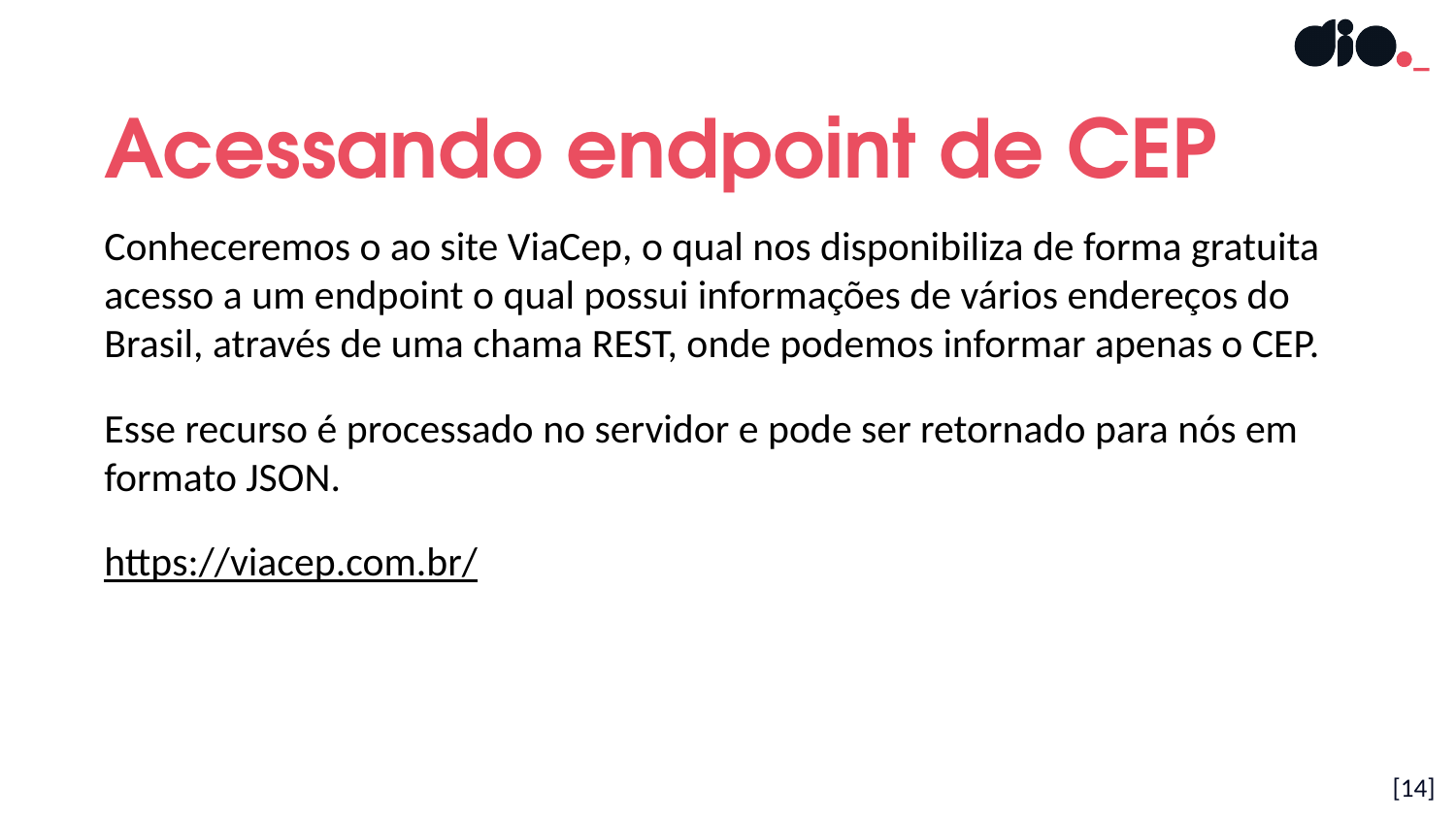

Acessando endpoint de CEP
Conheceremos o ao site ViaCep, o qual nos disponibiliza de forma gratuita acesso a um endpoint o qual possui informações de vários endereços do Brasil, através de uma chama REST, onde podemos informar apenas o CEP.
Esse recurso é processado no servidor e pode ser retornado para nós em formato JSON.
https://viacep.com.br/
[14]